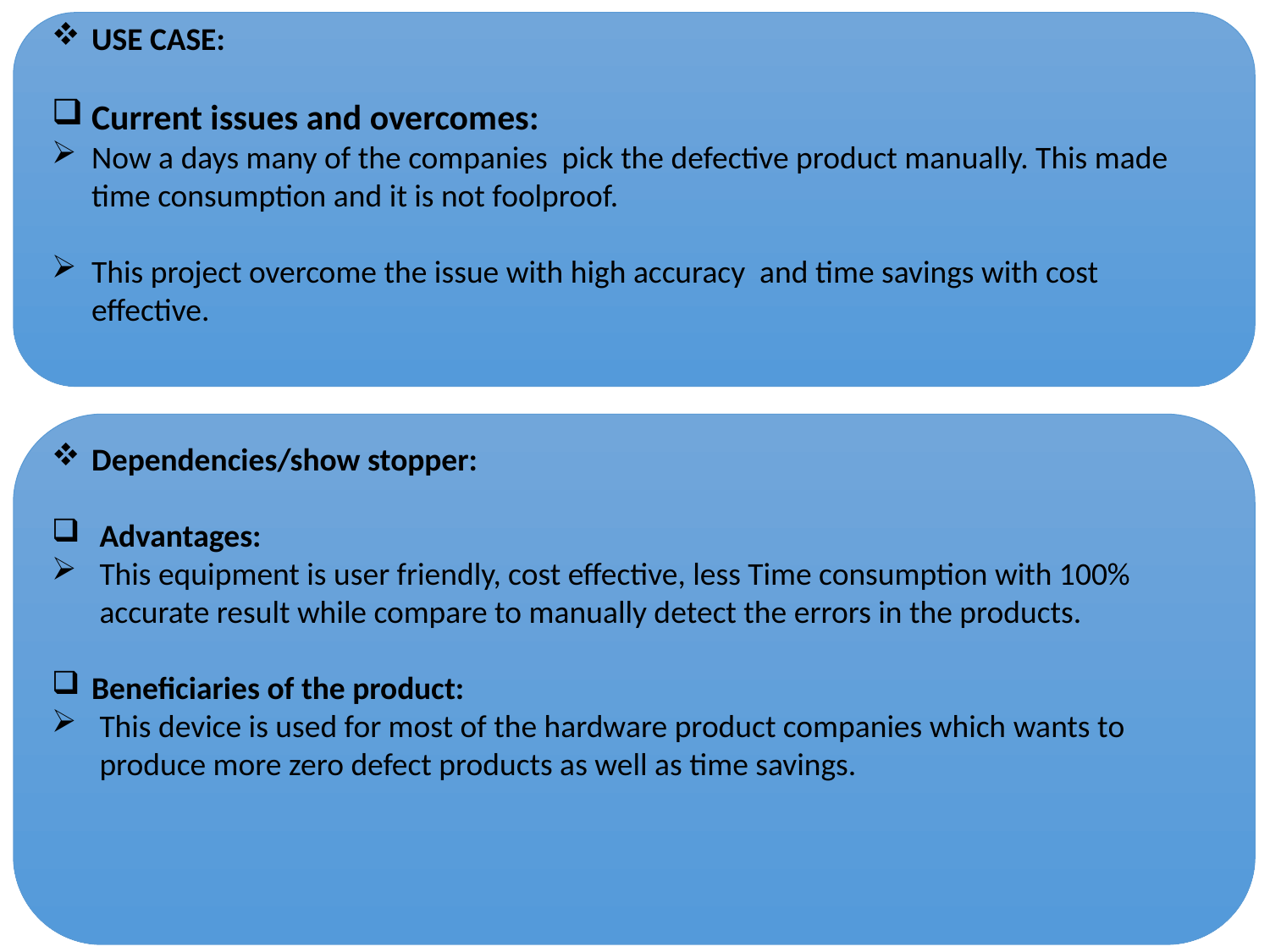

USE CASE:

Current issues and overcomes:
Now a days many of the companies  pick the defective product manually. This made time consumption and it is not foolproof.

This project overcome the issue with high accuracy  and time savings with cost effective.

#

Dependencies/show stopper:

Advantages:
This equipment is user friendly, cost effective, less Time consumption with 100% accurate result while compare to manually detect the errors in the products.

Beneficiaries of the product:
This device is used for most of the hardware product companies which wants to produce more zero defect products as well as time savings.